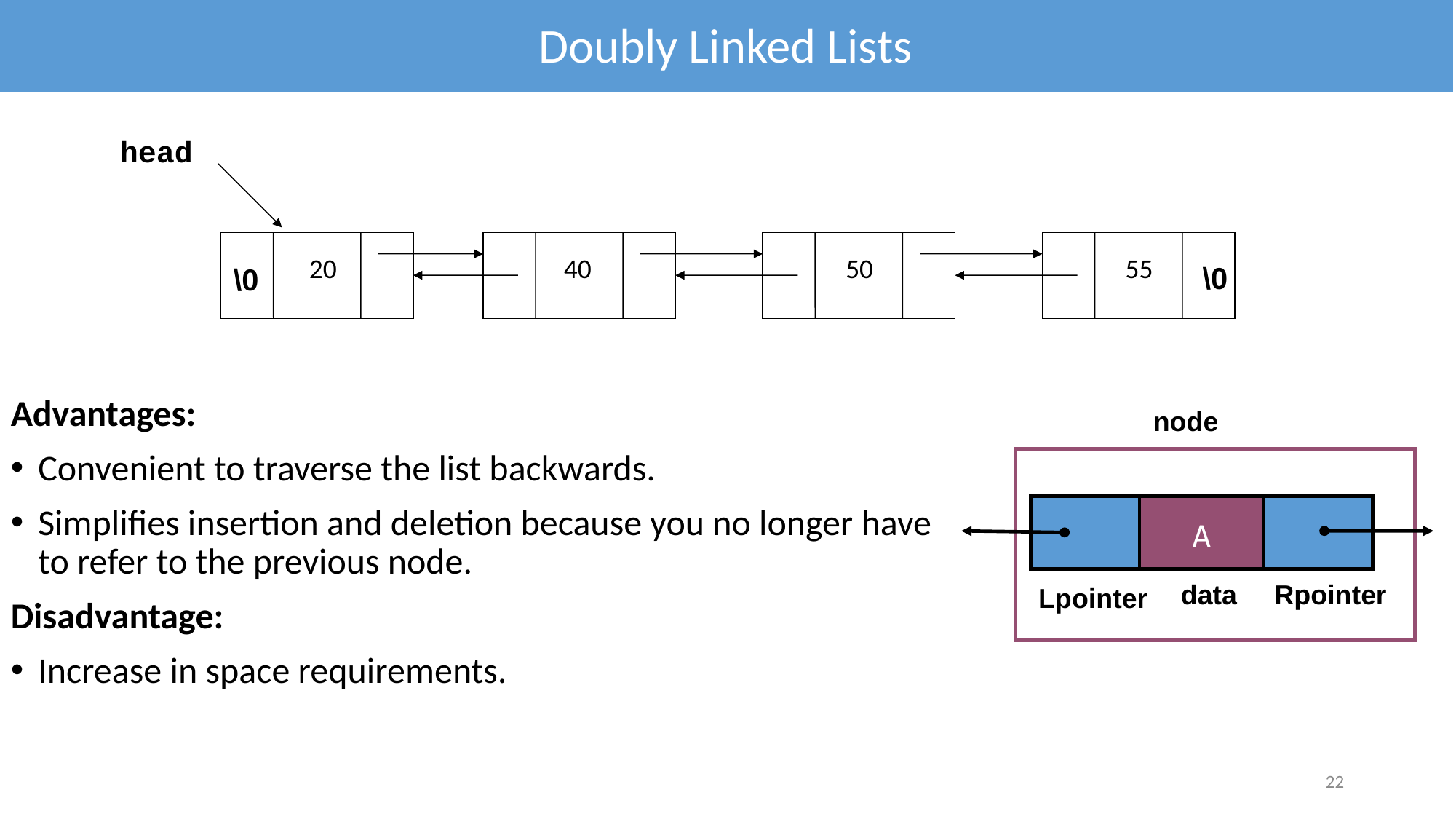

Doubly Linked Lists
head

20
40
50
55

\0
\0

Advantages:
Convenient to traverse the list backwards.
Simplifies insertion and deletion because you no longer have to refer to the previous node.
Disadvantage:
Increase in space requirements.
node

A

data
Rpointer
Lpointer
22